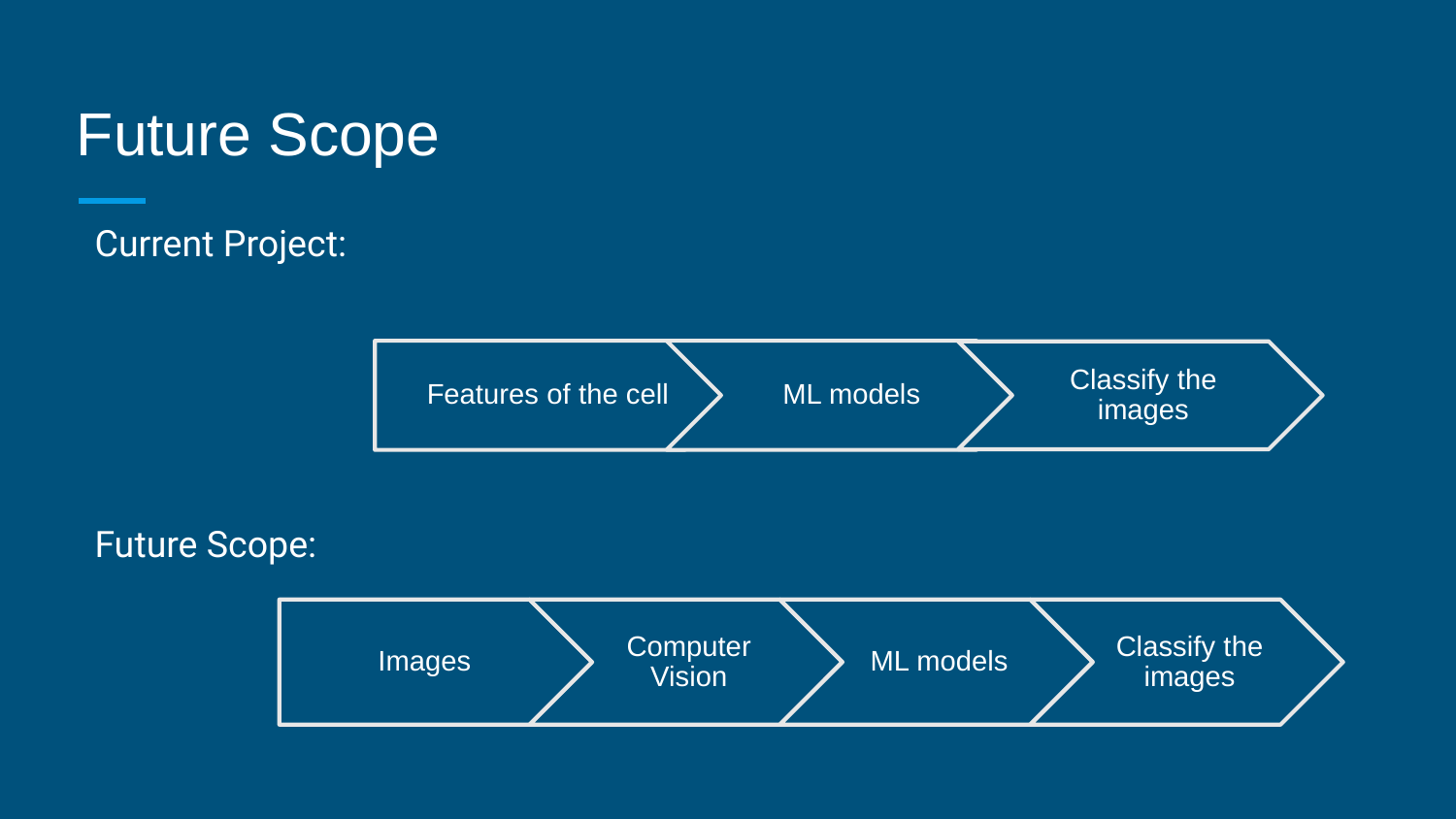

# Future Scope
Current Project:

Future Scope:
Features of the cell
ML models
Classify the images
Images
Computer Vision
ML models
Classify the images